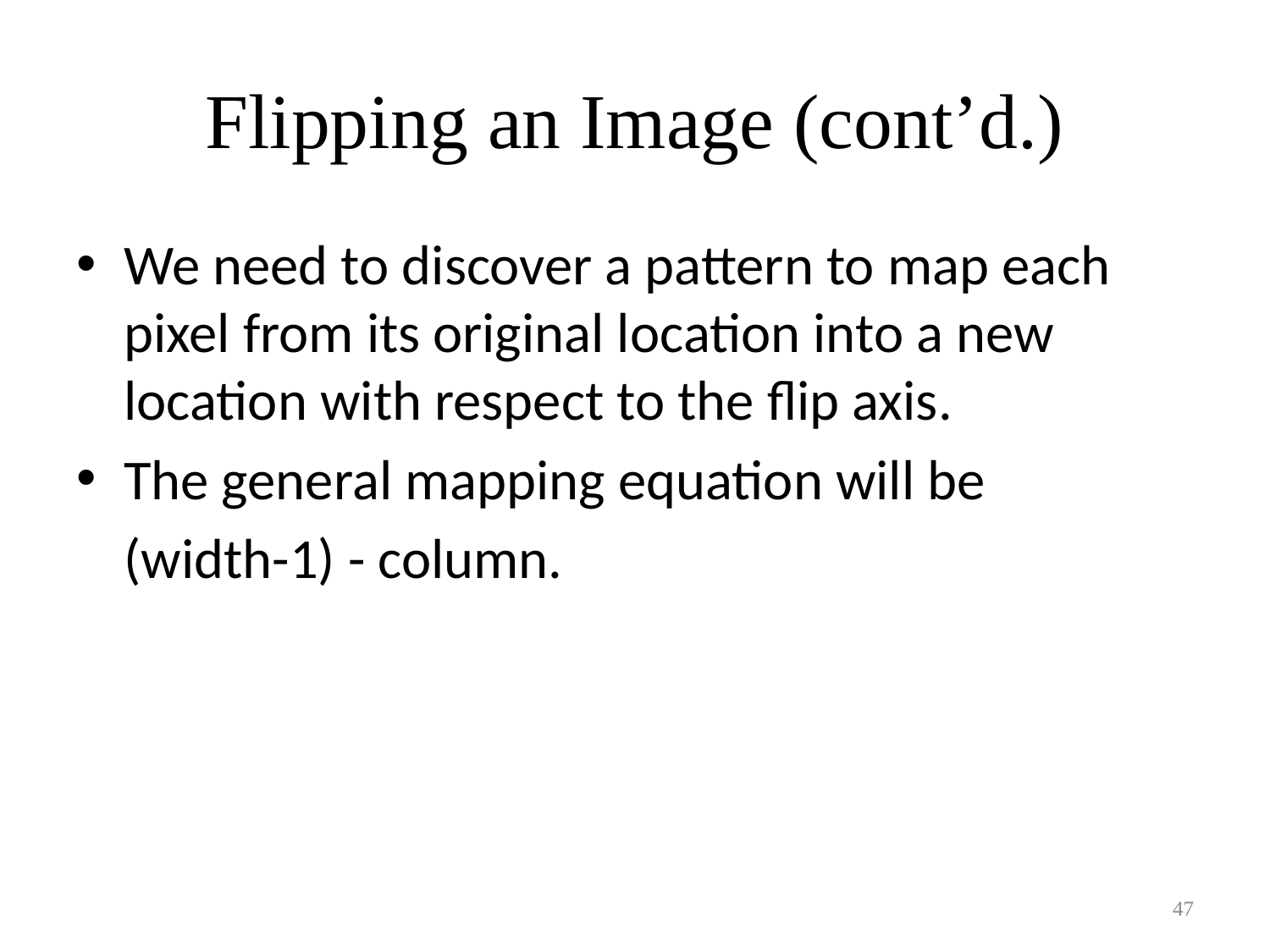

# Flipping an Image (cont’d.)
We need to discover a pattern to map each pixel from its original location into a new location with respect to the flip axis.
The general mapping equation will be
	(width-1) - column.
47